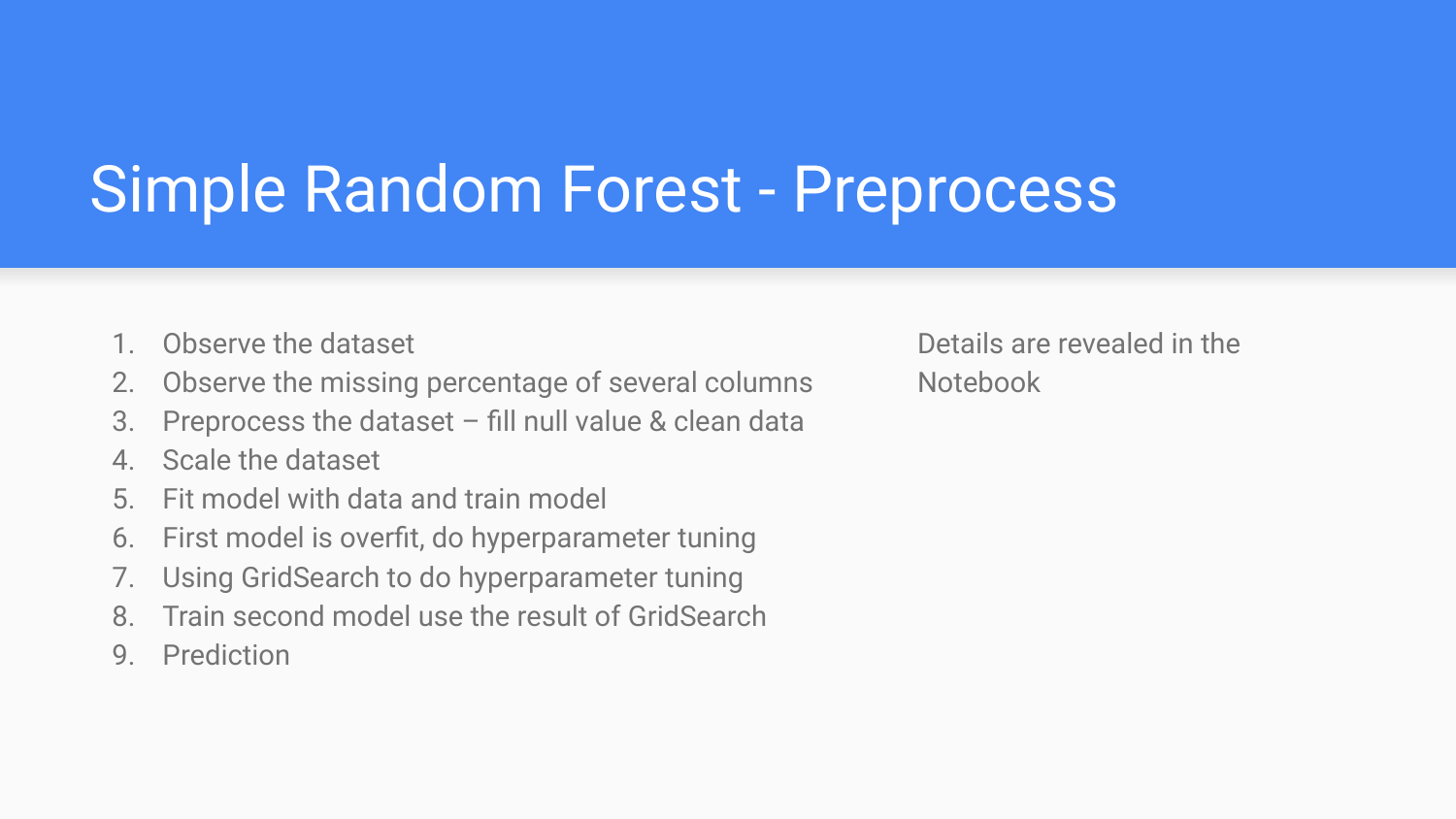

# Simple Random Forest - Preprocess
Observe the dataset
Observe the missing percentage of several columns
Preprocess the dataset – fill null value & clean data
Scale the dataset
Fit model with data and train model
First model is overfit, do hyperparameter tuning
Using GridSearch to do hyperparameter tuning
Train second model use the result of GridSearch
Prediction
Details are revealed in the Notebook